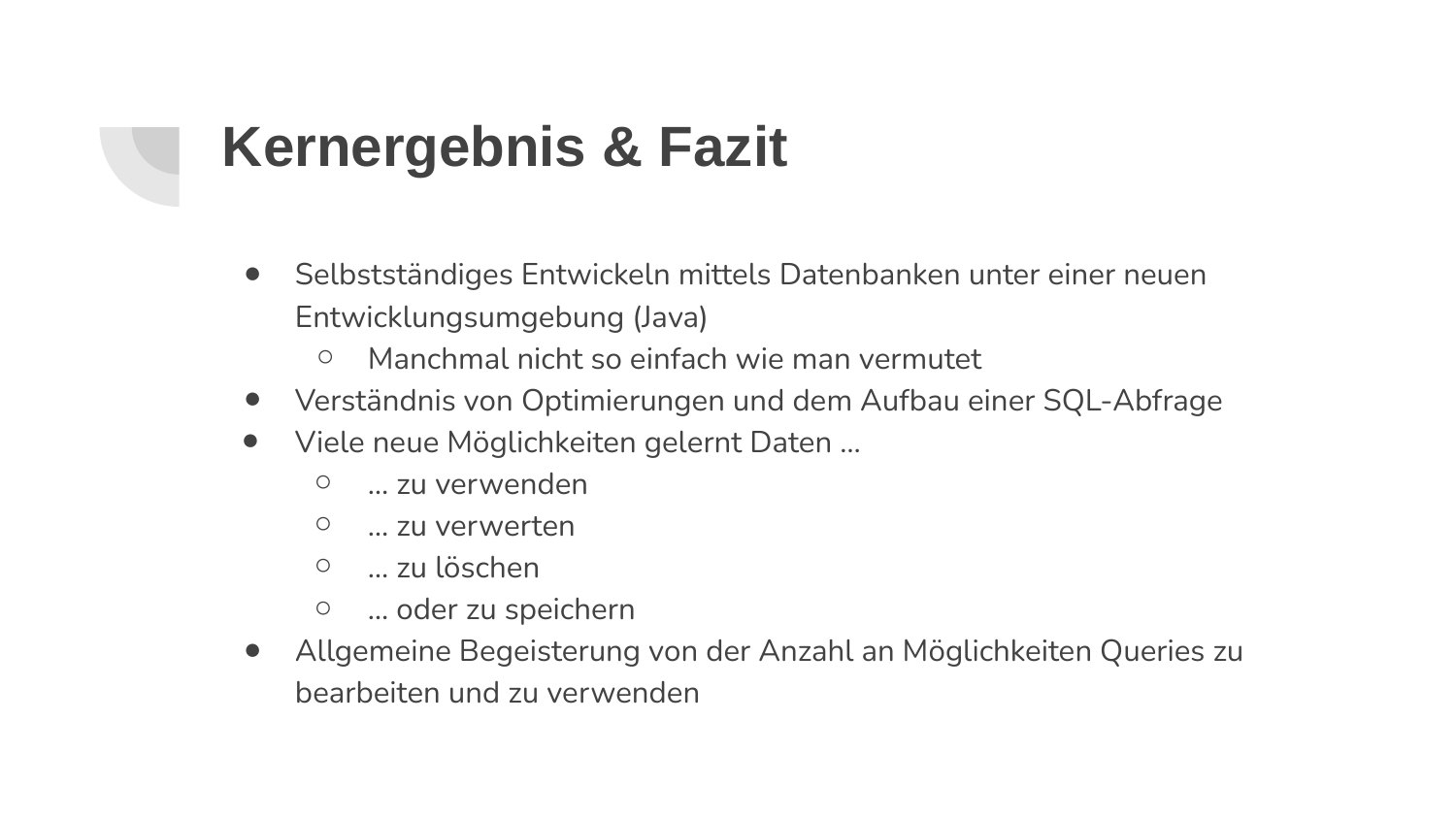

# Kernergebnis & Fazit
Selbstständiges Entwickeln mittels Datenbanken unter einer neuen Entwicklungsumgebung (Java)
Manchmal nicht so einfach wie man vermutet
Verständnis von Optimierungen und dem Aufbau einer SQL-Abfrage
Viele neue Möglichkeiten gelernt Daten …
… zu verwenden
… zu verwerten
… zu löschen
… oder zu speichern
Allgemeine Begeisterung von der Anzahl an Möglichkeiten Queries zu bearbeiten und zu verwenden